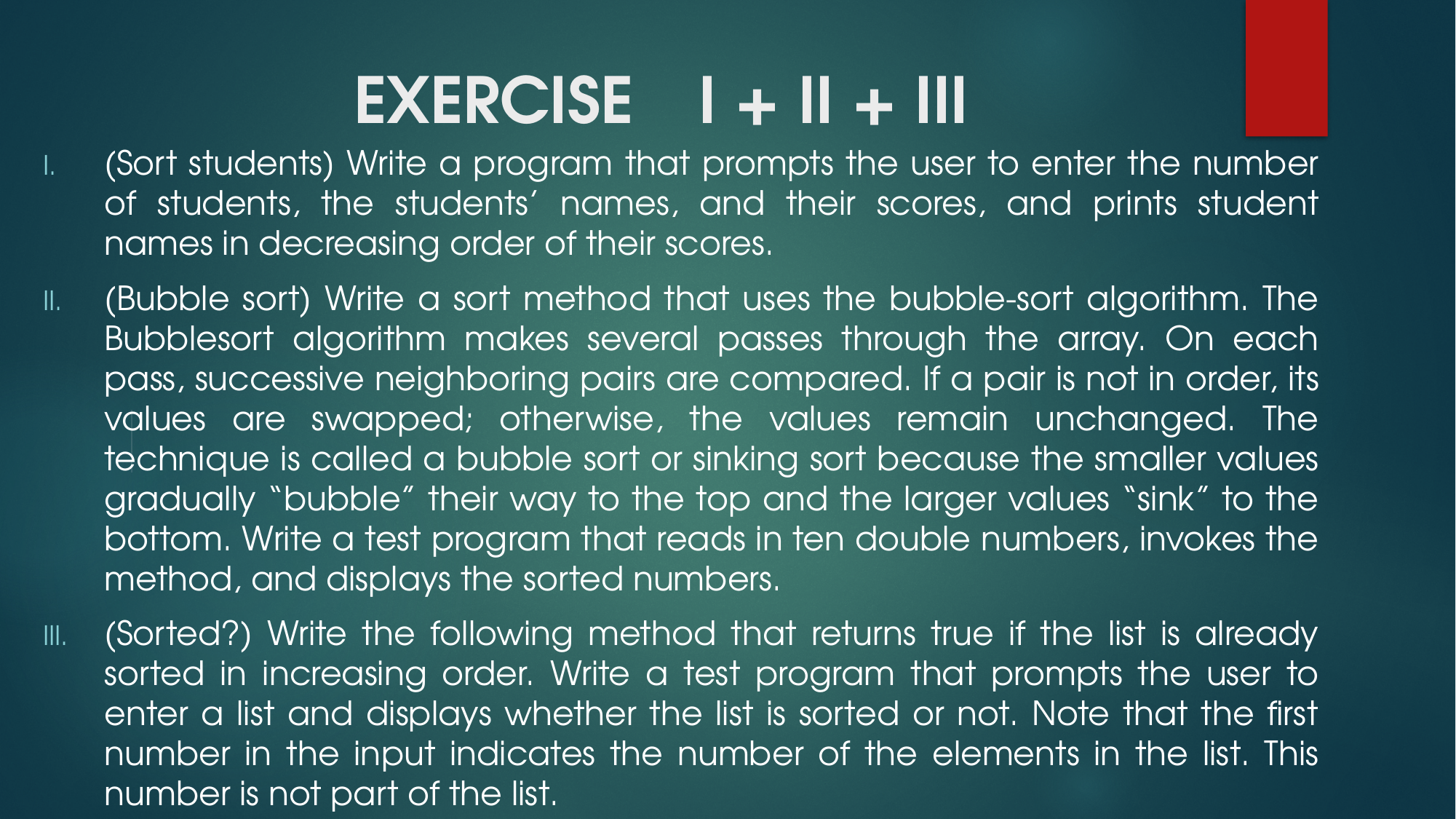

# EXERCISE	 I + II + III
(Sort students) Write a program that prompts the user to enter the number of students, the students’ names, and their scores, and prints student names in decreasing order of their scores.
(Bubble sort) Write a sort method that uses the bubble-sort algorithm. The Bubblesort algorithm makes several passes through the array. On each pass, successive neighboring pairs are compared. If a pair is not in order, its values are swapped; otherwise, the values remain unchanged. The technique is called a bubble sort or sinking sort because the smaller values gradually “bubble” their way to the top and the larger values “sink” to the bottom. Write a test program that reads in ten double numbers, invokes the method, and displays the sorted numbers.
(Sorted?) Write the following method that returns true if the list is already sorted in increasing order. Write a test program that prompts the user to enter a list and displays whether the list is sorted or not. Note that the first number in the input indicates the number of the elements in the list. This number is not part of the list.